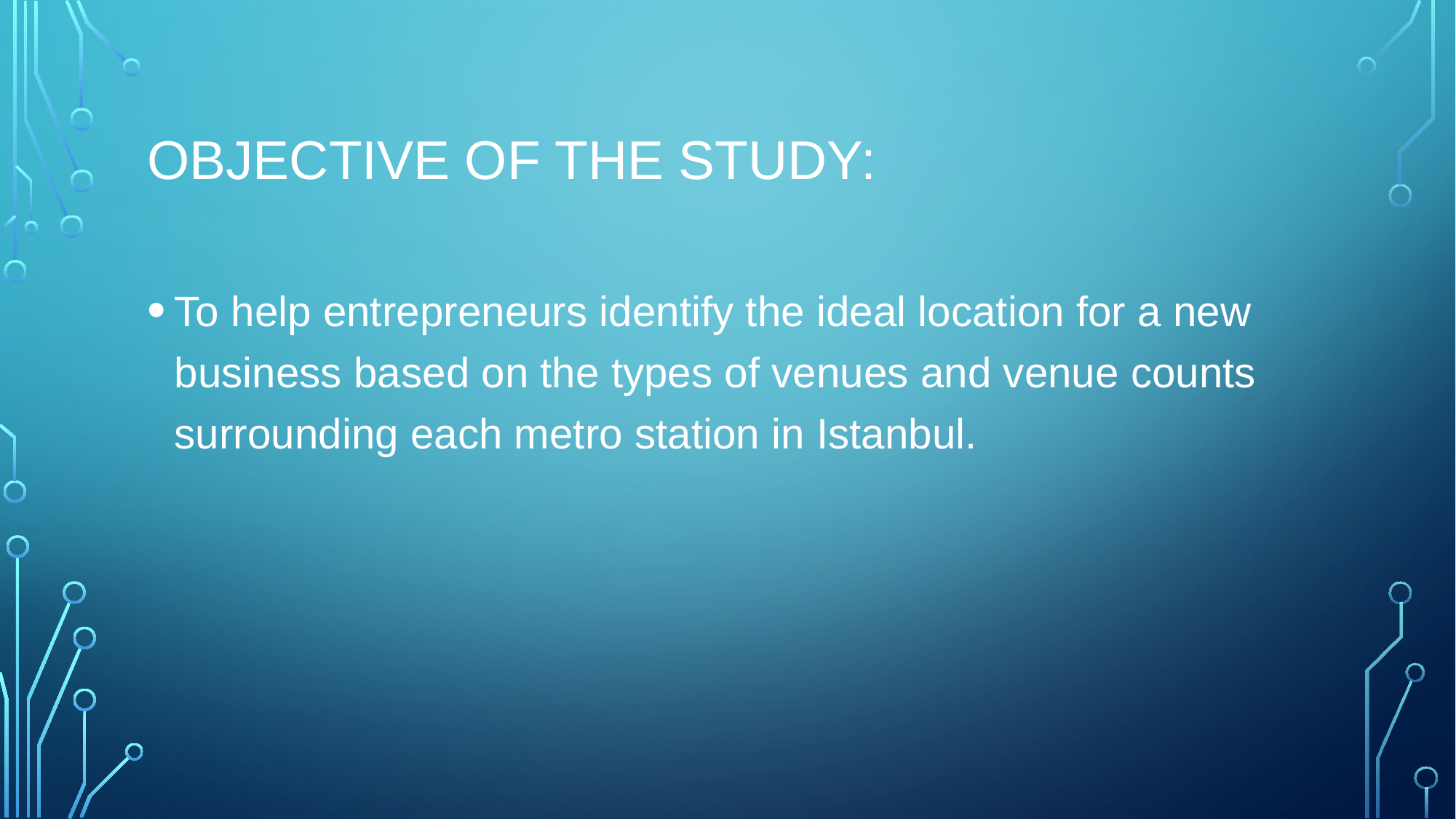

# Objective of the study:
To help entrepreneurs identify the ideal location for a new business based on the types of venues and venue counts surrounding each metro station in Istanbul.